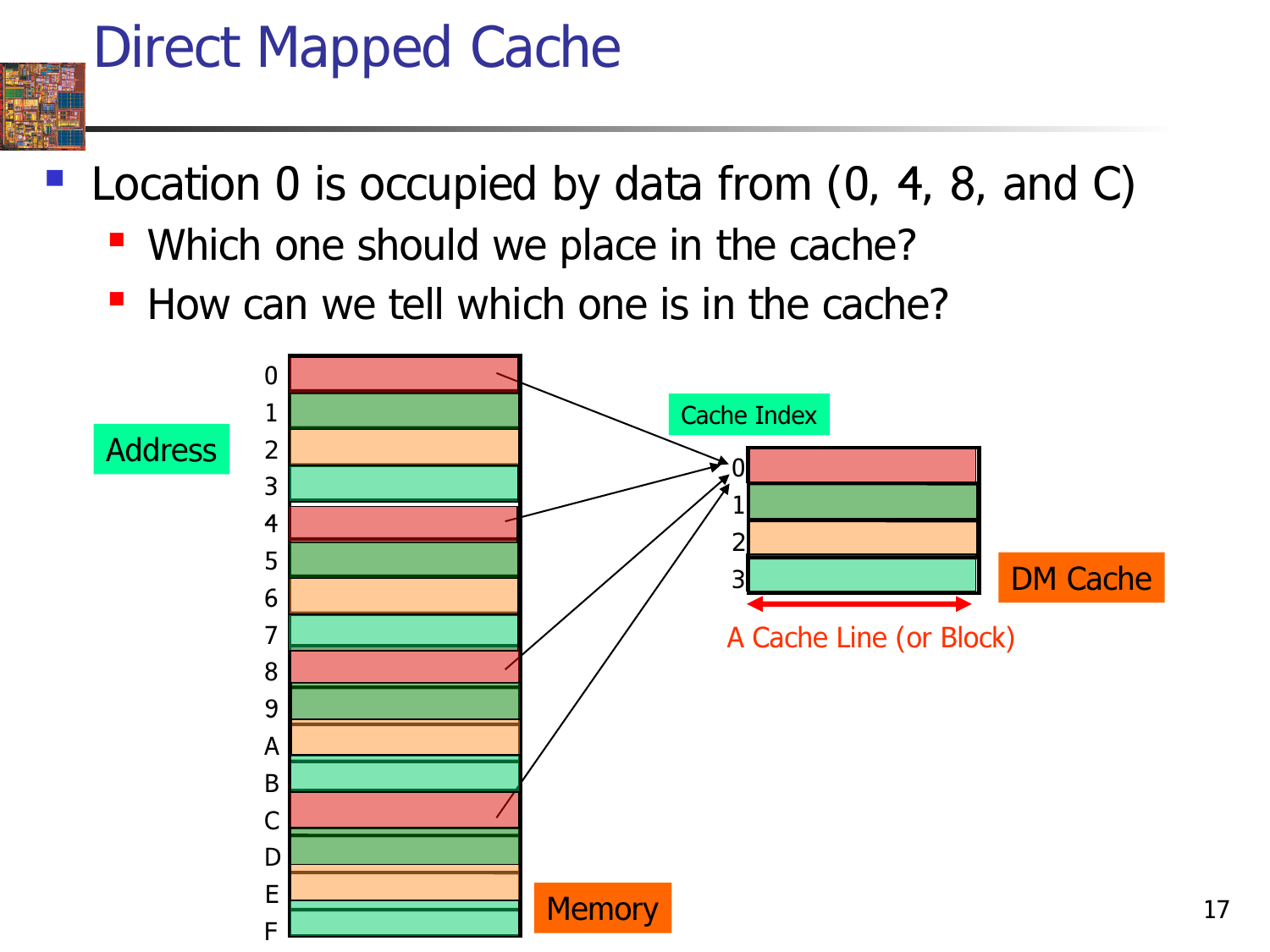

# Direct Mapped Cache
Location 0 is occupied by data from (0, 4, 8, and C)
Which one should we place in the cache?
How can we tell which one is in the cache?
0

1

Cache Index
Address
2

0

3

1

4

2

5

DM Cache
3

6

7

A Cache Line (or Block)

8
9

A

B

C
D

17
E

Memory
F